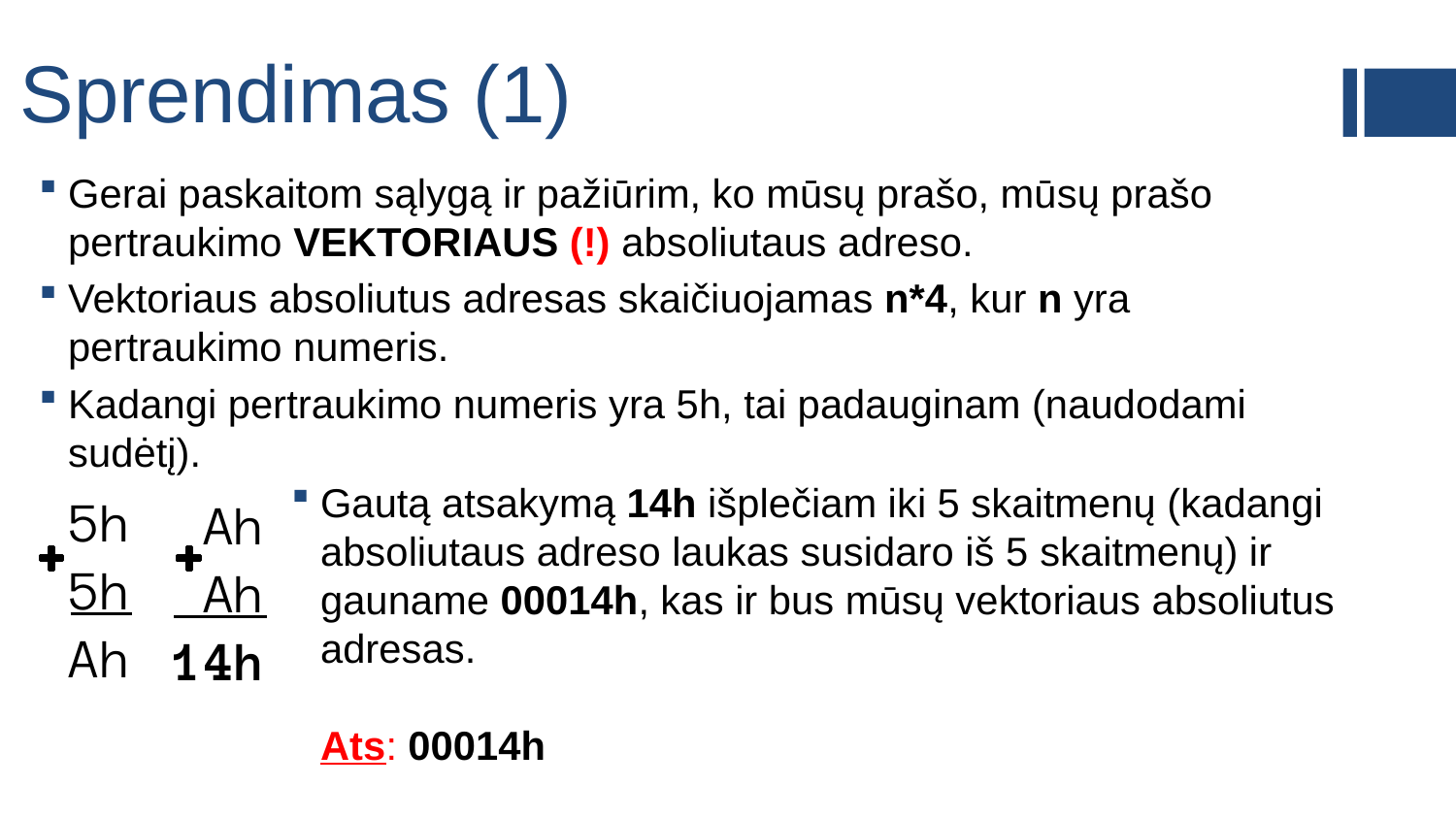

# Sprendimas (1)
Gerai paskaitom sąlygą ir pažiūrim, ko mūsų prašo, mūsų prašo pertraukimo VEKTORIAUS (!) absoliutaus adreso.
Vektoriaus absoliutus adresas skaičiuojamas n*4, kur n yra pertraukimo numeris.
Kadangi pertraukimo numeris yra 5h, tai padauginam (naudodami sudėtį).
Gautą atsakymą 14h išplečiam iki 5 skaitmenų (kadangi absoliutaus adreso laukas susidaro iš 5 skaitmenų) ir gauname 00014h, kas ir bus mūsų vektoriaus absoliutus adresas.
Ats: 00014h
5h
5h
Ah
Ah
 Ah
14h